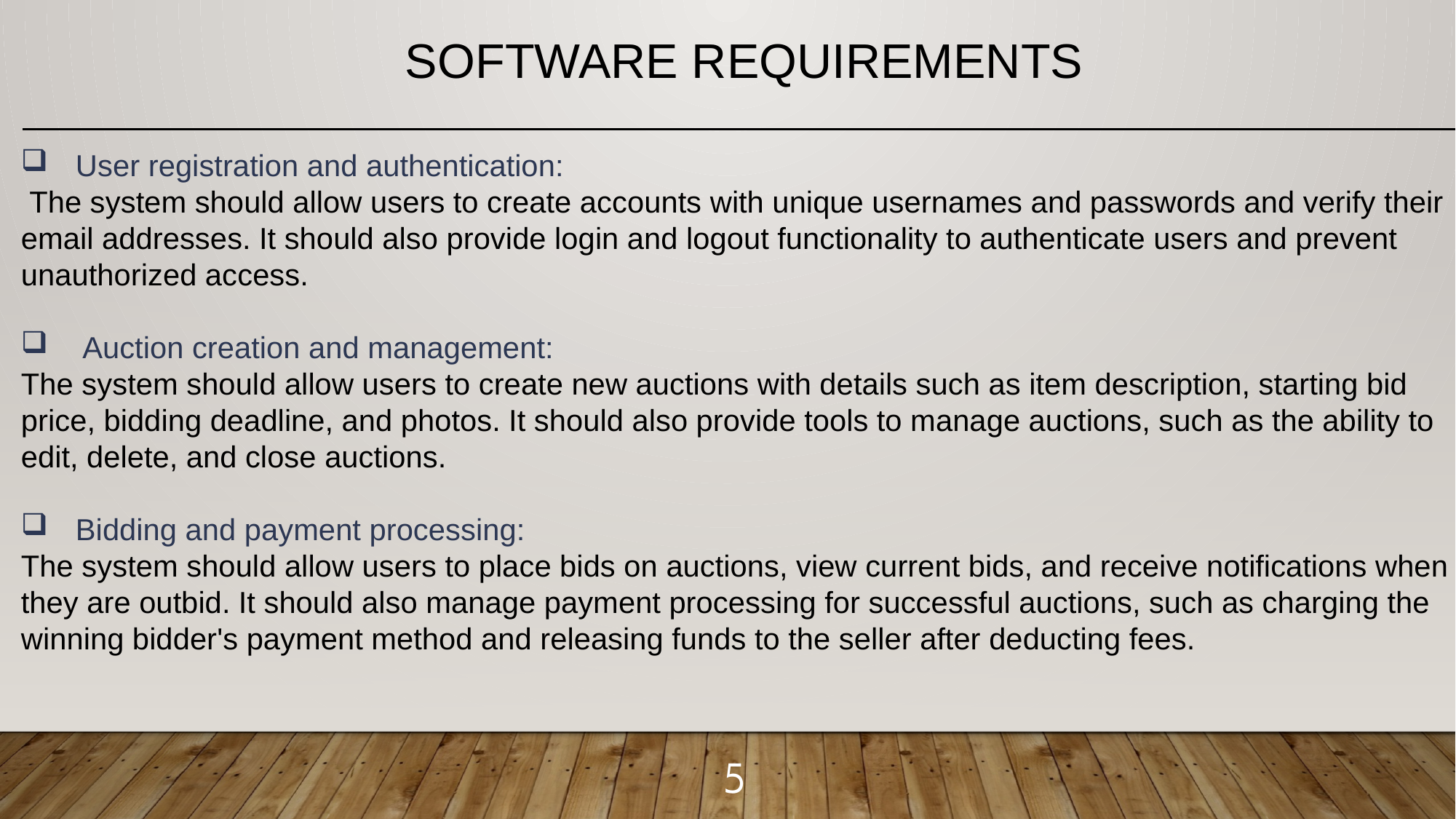

SOFTWARE REQUIREMENTS

User registration and authentication:
 The system should allow users to create accounts with unique usernames and passwords and verify their email addresses. It should also provide login and logout functionality to authenticate users and prevent unauthorized access.

Auction creation and management:
The system should allow users to create new auctions with details such as item description, starting bid price, bidding deadline, and photos. It should also provide tools to manage auctions, such as the ability to edit, delete, and close auctions.

Bidding and payment processing:
The system should allow users to place bids on auctions, view current bids, and receive notifications when they are outbid. It should also manage payment processing for successful auctions, such as charging the winning bidder's payment method and releasing funds to the seller after deducting fees.

5